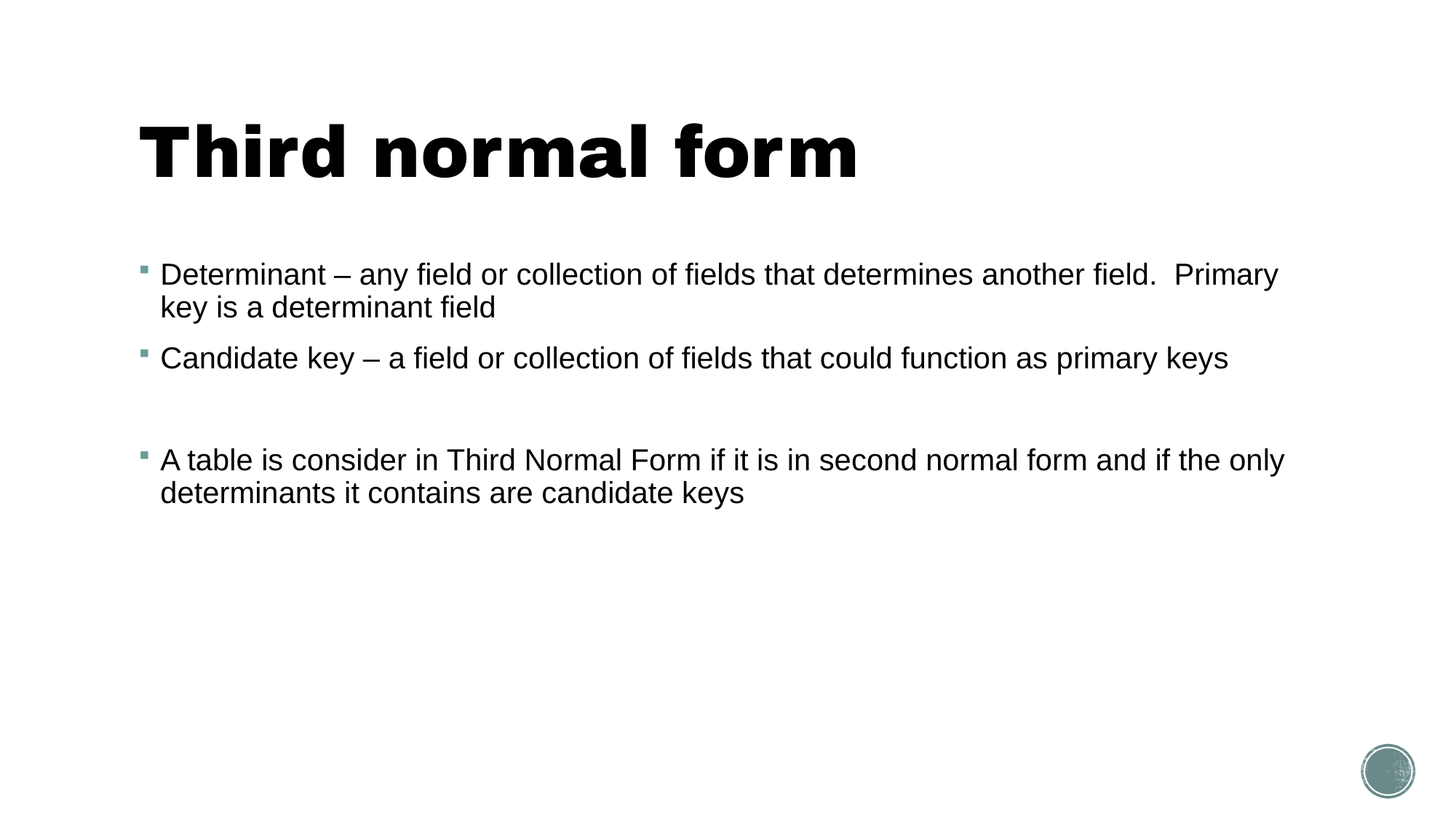

# Third normal form
Determinant – any field or collection of fields that determines another field.  Primary key is a determinant field
Candidate key – a field or collection of fields that could function as primary keys

A table is consider in Third Normal Form if it is in second normal form and if the only determinants it contains are candidate keys